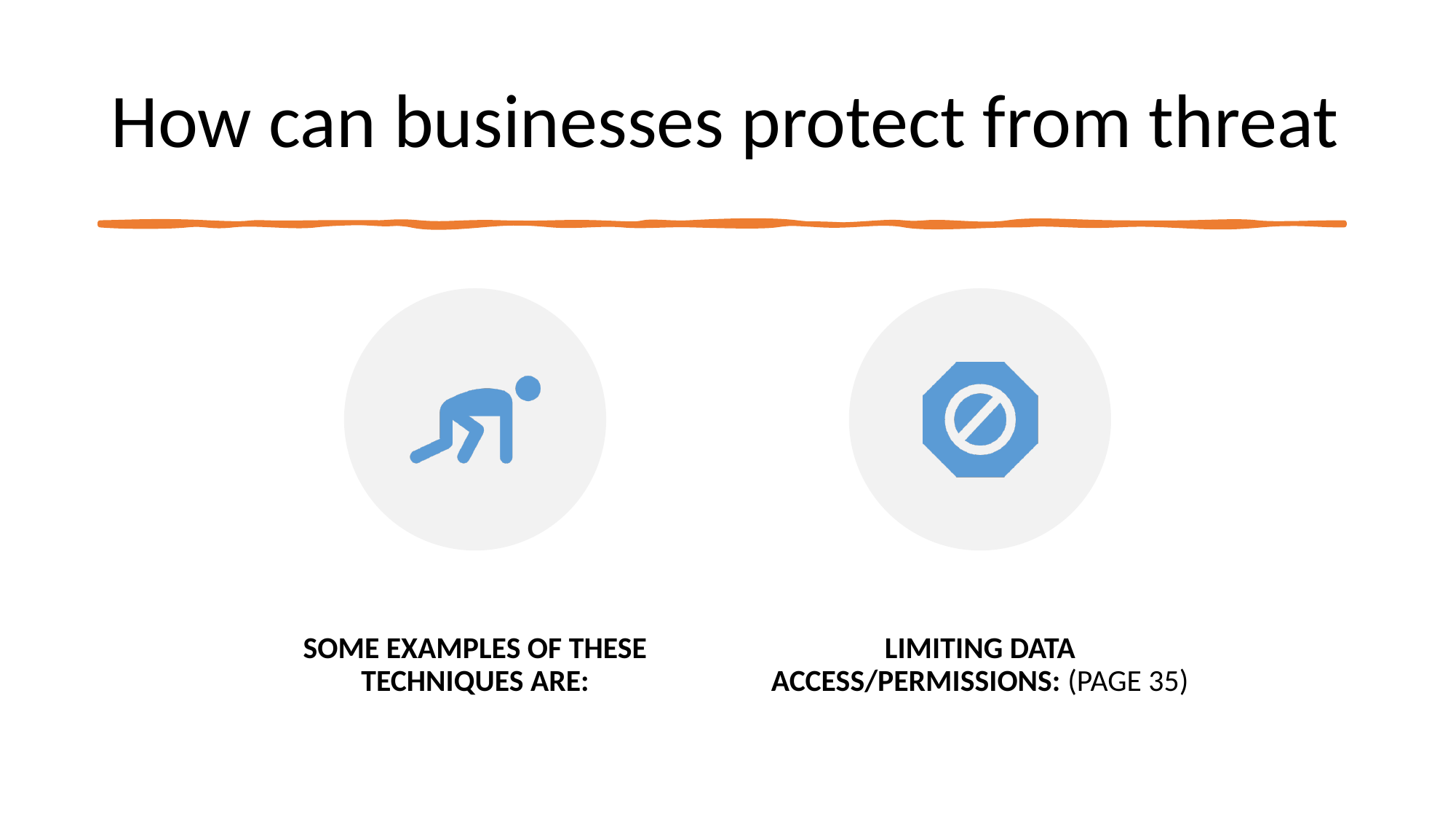

# How can businesses protect from threat

Some examples of these techniques are:​
Limiting data access/permissions: (page 35)